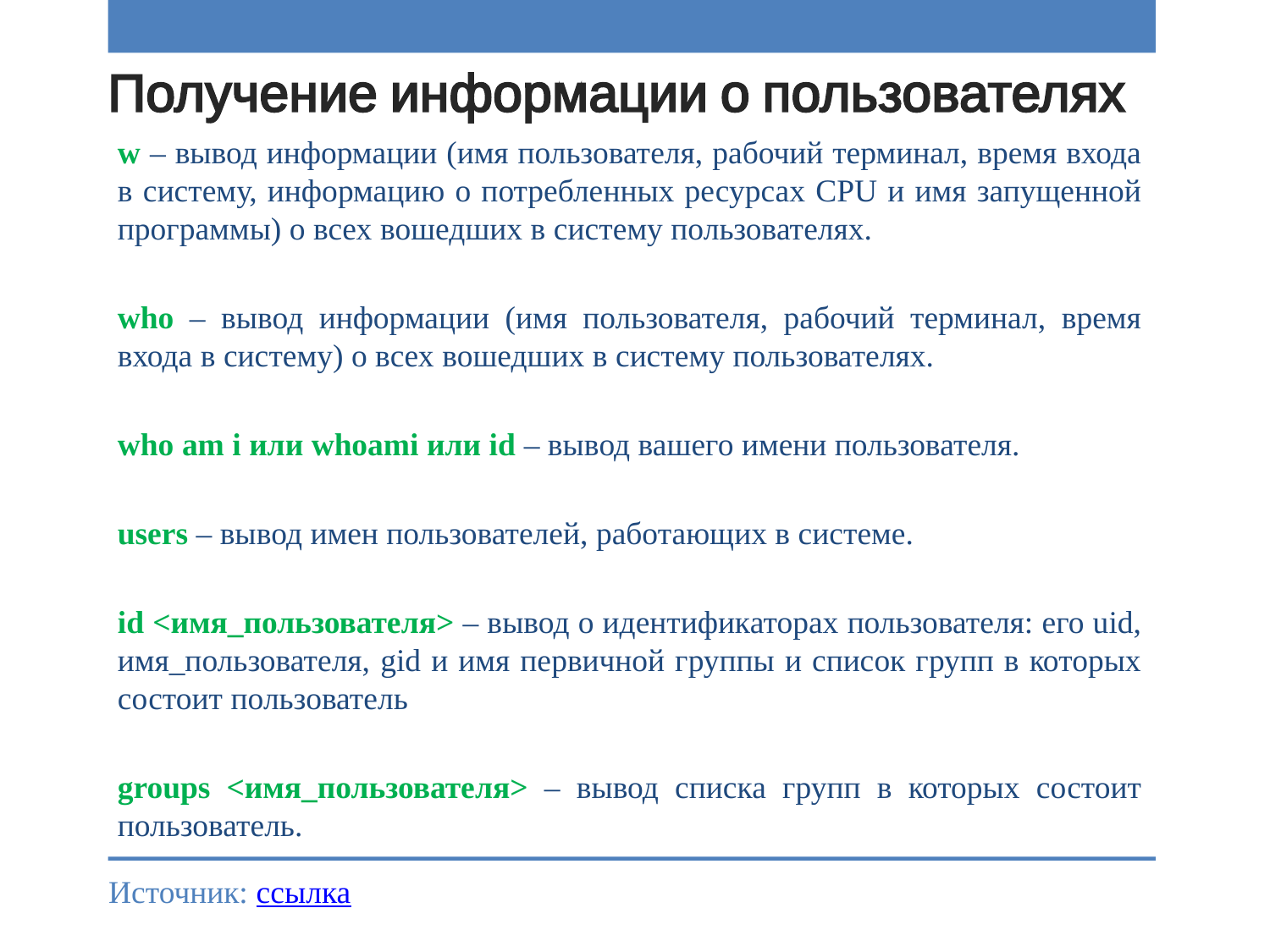

# Получение информации о пользователях
w – вывод информации (имя пользователя, рабочий терминал, время входа в систему, информацию о потребленных ресурсах CPU и имя запущенной программы) о всех вошедших в систему пользователях.

who – вывод информации (имя пользователя, рабочий терминал, время входа в систему) о всех вошедших в систему пользователях.

who am i или whoami или id – вывод вашего имени пользователя.

users – вывод имен пользователей, работающих в системе.

id <имя_пользователя> – вывод о идентификаторах пользователя: его uid, имя_пользователя, gid и имя первичной группы и список групп в которых состоит пользователь

groups <имя_пользователя> – вывод списка групп в которых состоит пользователь.
Источник: ссылка